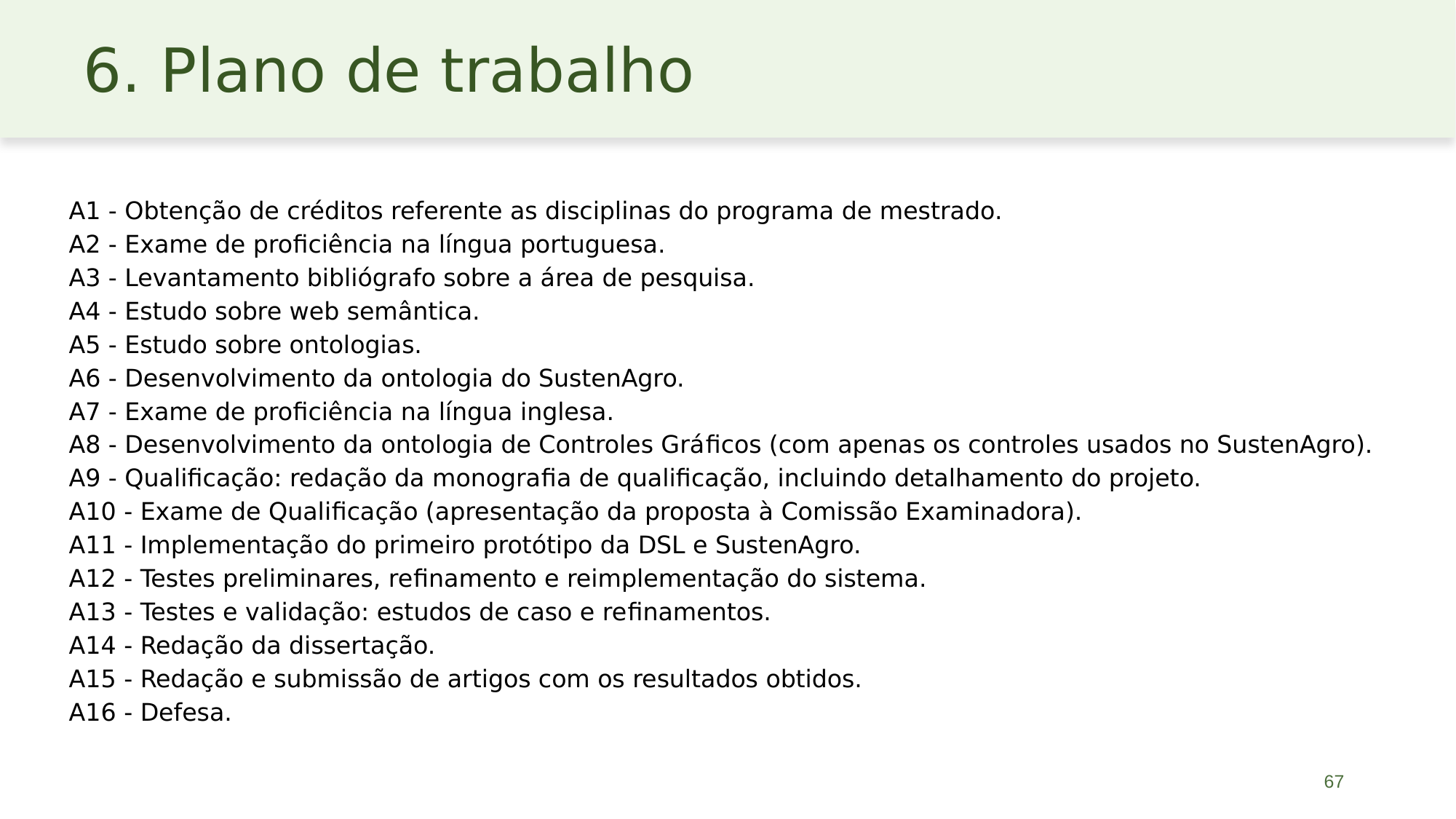

# 6. Plano de trabalho
A1 - Obtenção de créditos referente as disciplinas do programa de mestrado.
A2 - Exame de proﬁciência na língua portuguesa.
A3 - Levantamento bibliógrafo sobre a área de pesquisa.
A4 - Estudo sobre web semântica.
A5 - Estudo sobre ontologias.
A6 - Desenvolvimento da ontologia do SustenAgro.
A7 - Exame de proﬁciência na língua inglesa.
A8 - Desenvolvimento da ontologia de Controles Gráﬁcos (com apenas os controles usados no SustenAgro).
A9 - Qualiﬁcação: redação da monograﬁa de qualiﬁcação, incluindo detalhamento do projeto.
A10 - Exame de Qualiﬁcação (apresentação da proposta à Comissão Examinadora).
A11 - Implementação do primeiro protótipo da DSL e SustenAgro.
A12 - Testes preliminares, reﬁnamento e reimplementação do sistema.
A13 - Testes e validação: estudos de caso e reﬁnamentos.
A14 - Redação da dissertação.
A15 - Redação e submissão de artigos com os resultados obtidos.
A16 - Defesa.
67